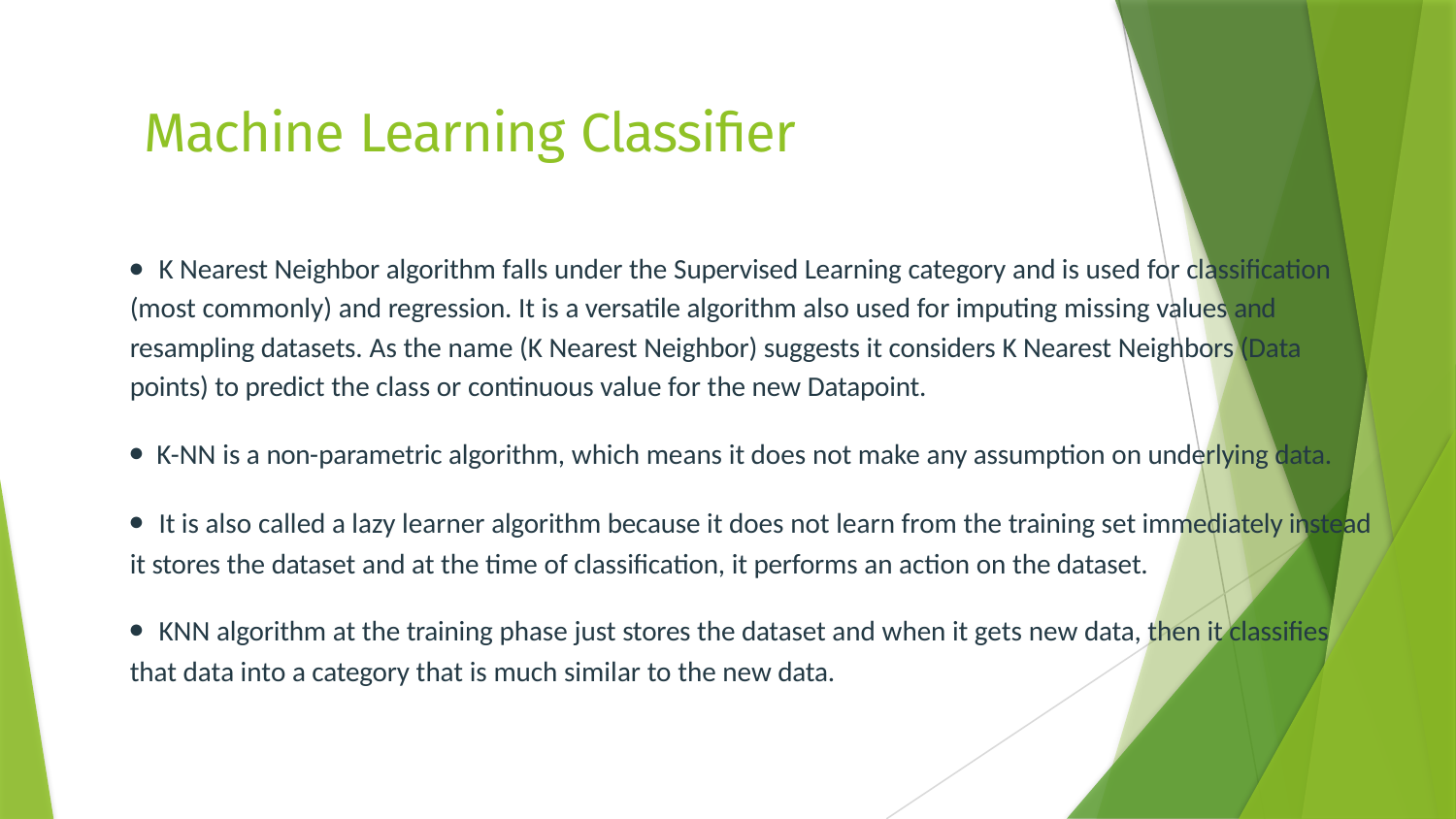

# Machine Learning Classifier
	K Nearest Neighbor algorithm falls under the Supervised Learning category and is used for classification (most commonly) and regression. It is a versatile algorithm also used for imputing missing values and resampling datasets. As the name (K Nearest Neighbor) suggests it considers K Nearest Neighbors (Data points) to predict the class or continuous value for the new Datapoint.
K-NN is a non-parametric algorithm, which means it does not make any assumption on underlying data.
	It is also called a lazy learner algorithm because it does not learn from the training set immediately instead it stores the dataset and at the time of classification, it performs an action on the dataset.
	KNN algorithm at the training phase just stores the dataset and when it gets new data, then it classifies that data into a category that is much similar to the new data.